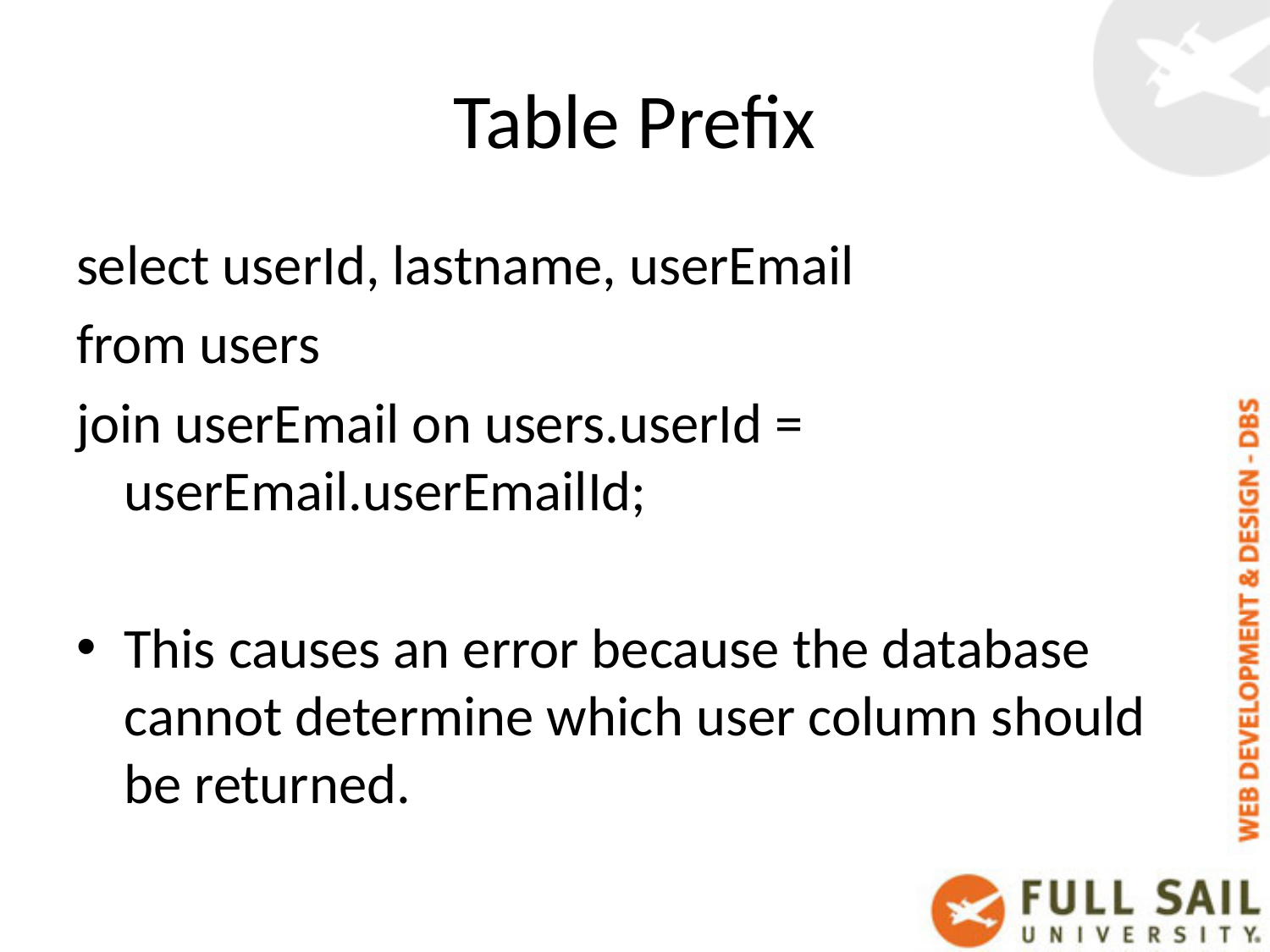

# Table Prefix
select userId, lastname, userEmail
from users
join userEmail on users.userId = userEmail.userEmailId;

This causes an error because the database cannot determine which user column should be returned.